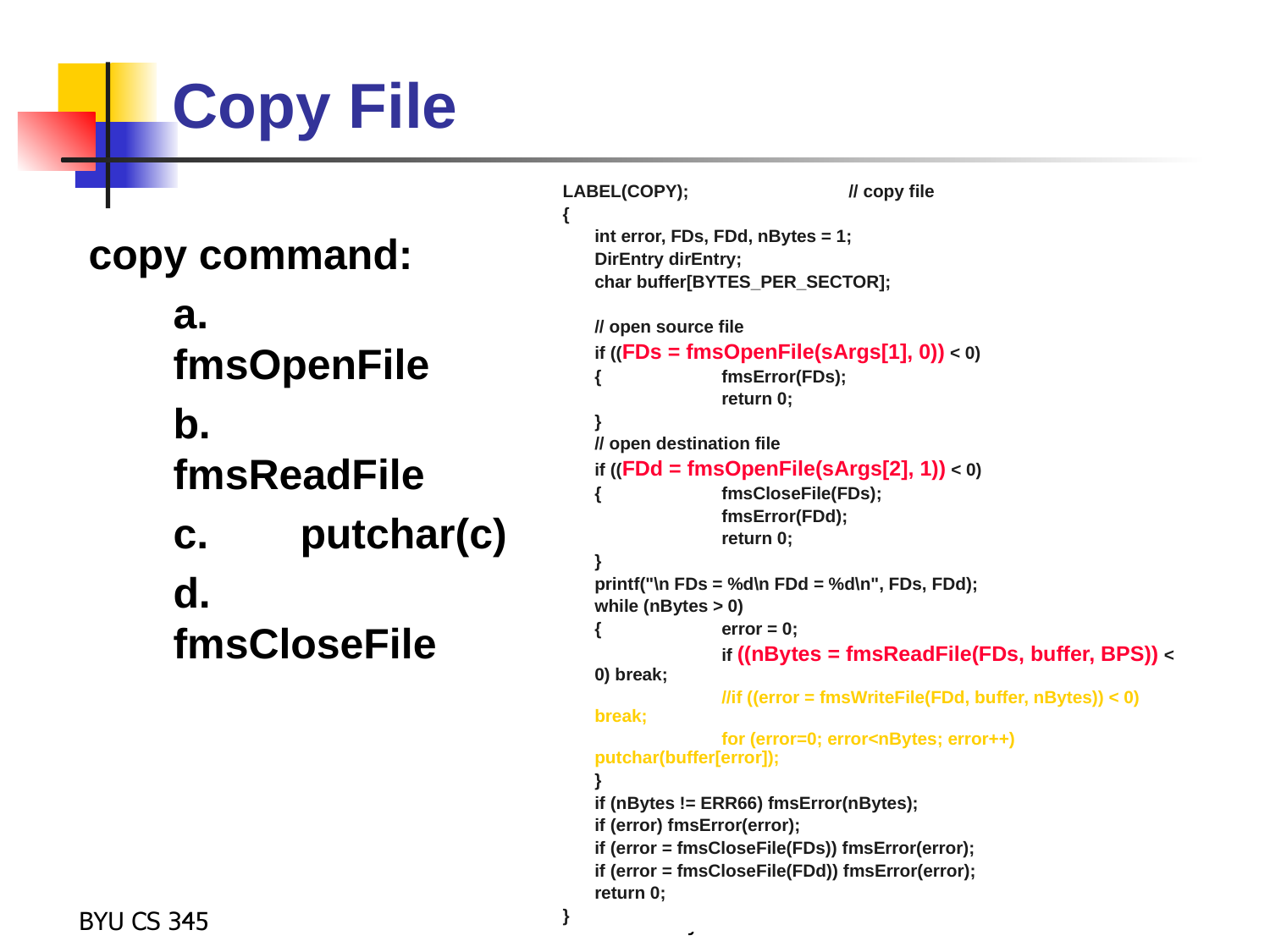

# Copy File
LABEL(COPY);	   	// copy file
{
	int error, FDs, FDd, nBytes = 1;
	DirEntry dirEntry;
	char buffer[BYTES_PER_SECTOR];

	// open source file
	if ((FDs = fmsOpenFile(sArgs[1], 0)) < 0)
	{	fmsError(FDs);
		return 0;
	}
	// open destination file
	if ((FDd = fmsOpenFile(sArgs[2], 1)) < 0)
	{	fmsCloseFile(FDs);
		fmsError(FDd);
		return 0;
	}
	printf("\n FDs = %d\n FDd = %d\n", FDs, FDd);
	while (nBytes > 0)
	{	error = 0;
		if ((nBytes = fmsReadFile(FDs, buffer, BPS)) < 0) break;
		//if ((error = fmsWriteFile(FDd, buffer, nBytes)) < 0) break;
		for (error=0; error<nBytes; error++) putchar(buffer[error]);
	}
	if (nBytes != ERR66) fmsError(nBytes);
	if (error) fmsError(error);
	if (error = fmsCloseFile(FDs)) fmsError(error);
	if (error = fmsCloseFile(FDd)) fmsError(error);
	return 0;
}
copy command:
	a.	fmsOpenFile
	b.	fmsReadFile
	c.	putchar(c)
	d.	fmsCloseFile
BYU CS 345
FAT File System
40